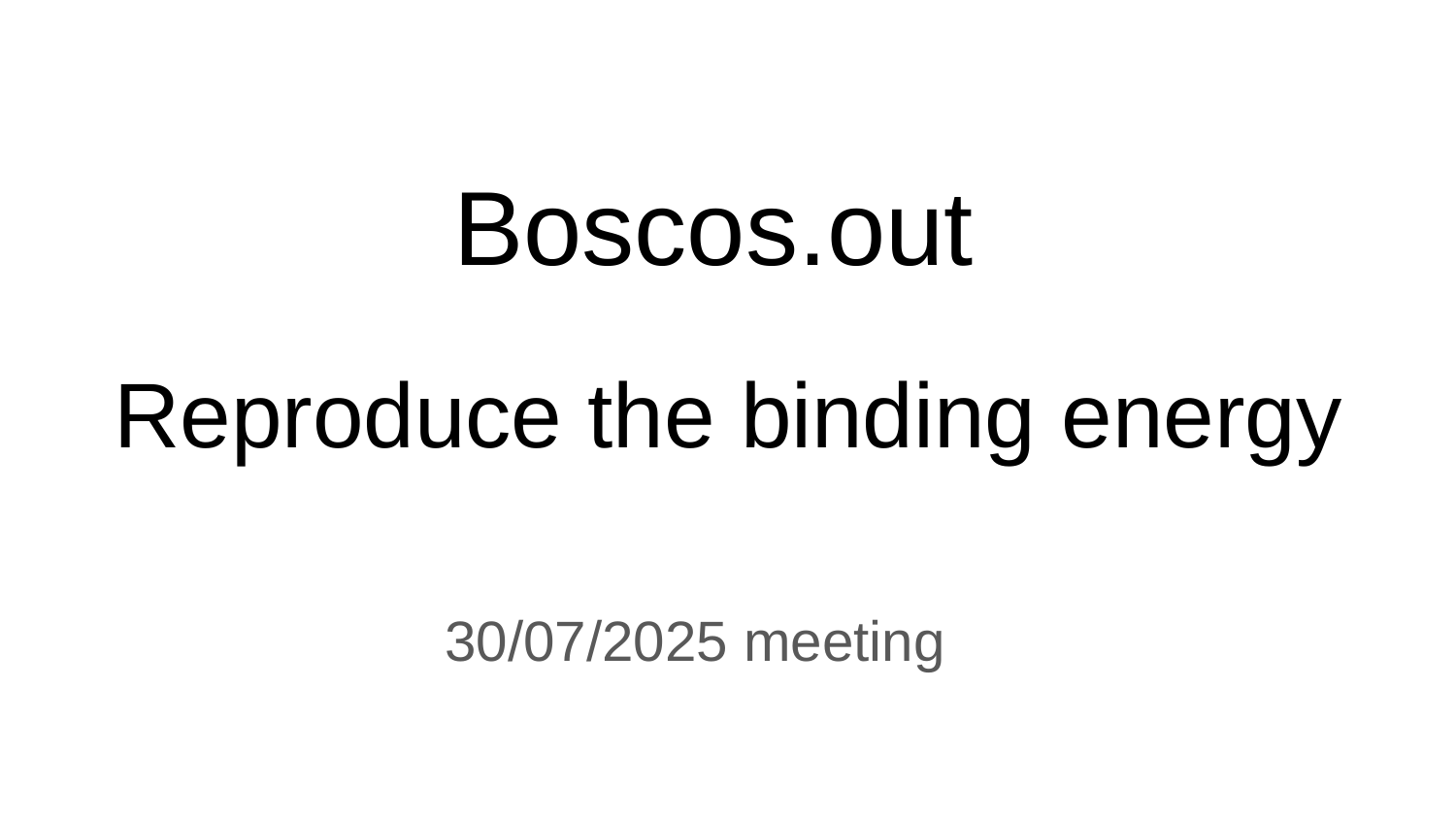

# Boscos.out

Reproduce the binding energy
30/07/2025 meeting